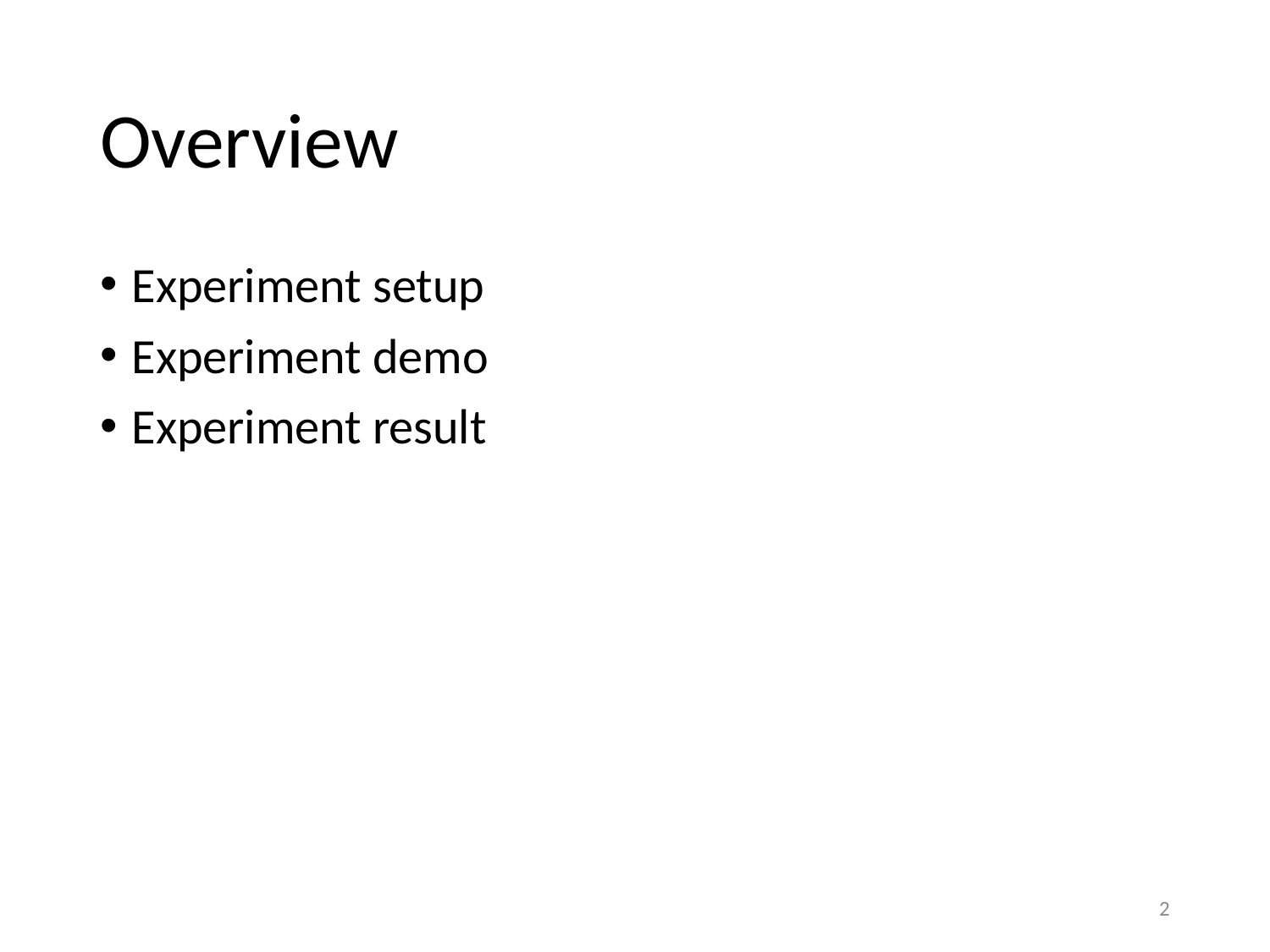

# Overview
Experiment setup
Experiment demo
Experiment result

2